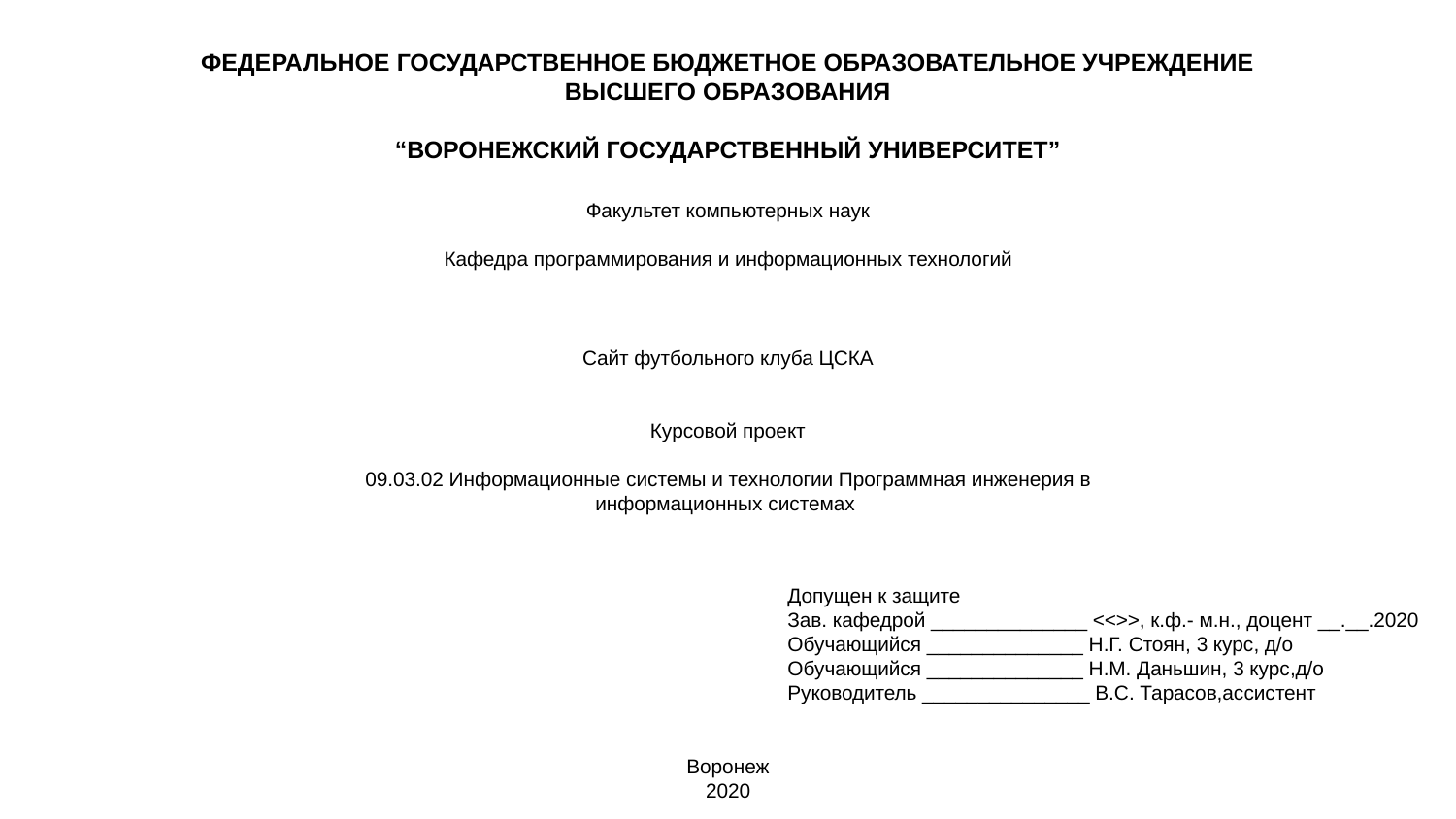

ФЕДЕРАЛЬНОЕ ГОСУДАРСТВЕННОЕ БЮДЖЕТНОЕ ОБРАЗОВАТЕЛЬНОЕ УЧРЕЖДЕНИЕ
ВЫСШЕГО ОБРАЗОВАНИЯ

“ВОРОНЕЖСКИЙ ГОСУДАРСТВЕННЫЙ УНИВЕРСИТЕТ”

Факультет компьютерных наук

Кафедра программирования и информационных технологий
Сайт футбольного клуба ЦСКА

Курсовой проект

09.03.02 Информационные системы и технологии Программная инженерия в
информационных системах
Допущен к защите
Зав. кафедрой ______________ <<>>, к.ф.- м.н., доцент __.__.2020
Обучающийся ______________ Н.Г. Стоян, 3 курс, д/о
Обучающийся ______________ Н.М. Даньшин, 3 курс,д/о
Руководитель _______________ В.С. Тарасов,ассистент
Воронеж
2020